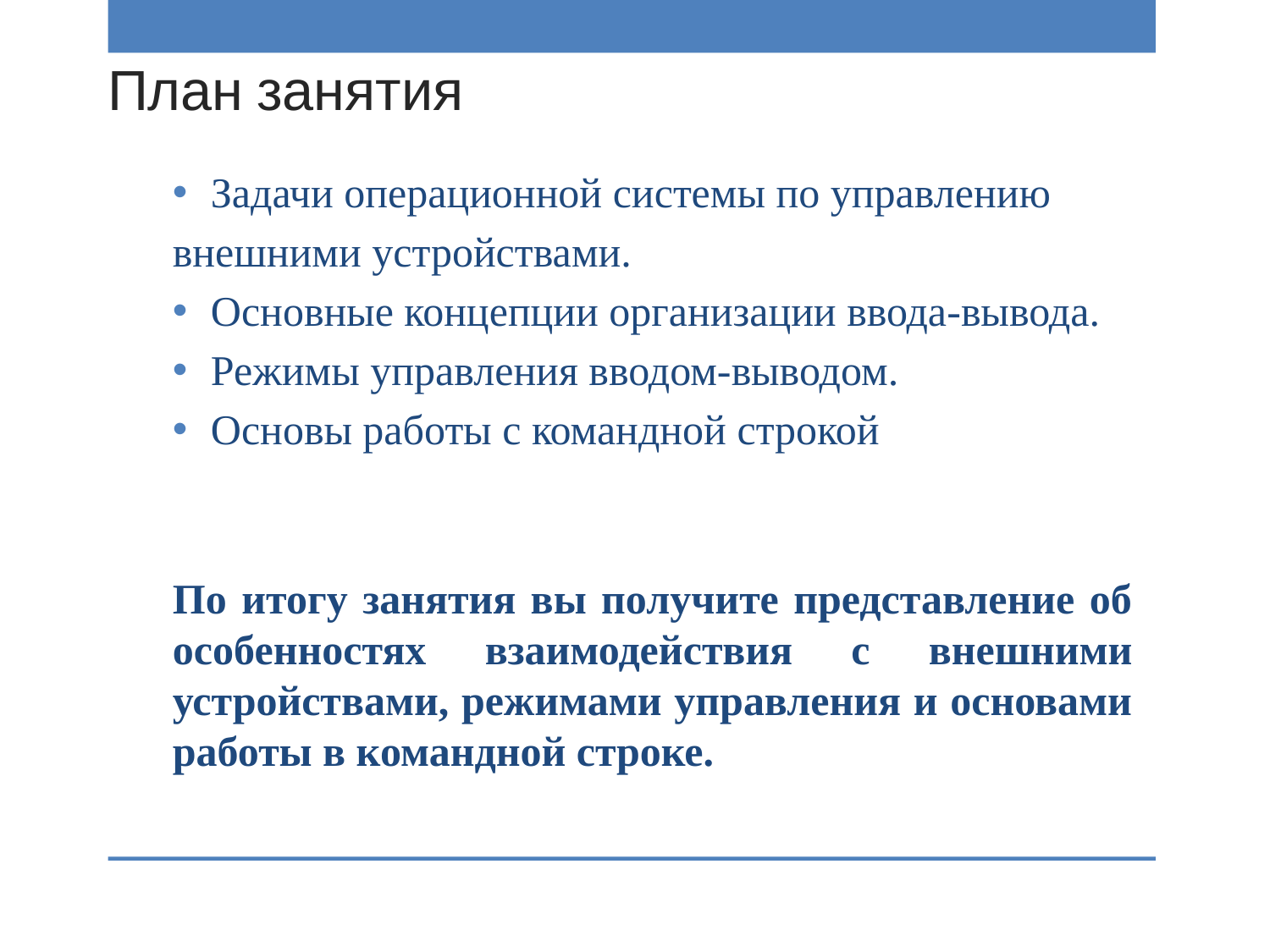

# План занятия

Задачи операционной системы по управлению
внешними устройствами.
Основные концепции организации ввода-вывода.
Режимы управления вводом-выводом.
Основы работы с командной строкой

По итогу занятия вы получите представление об особенностях взаимодействия с внешними устройствами, режимами управления и основами работы в командной строке.